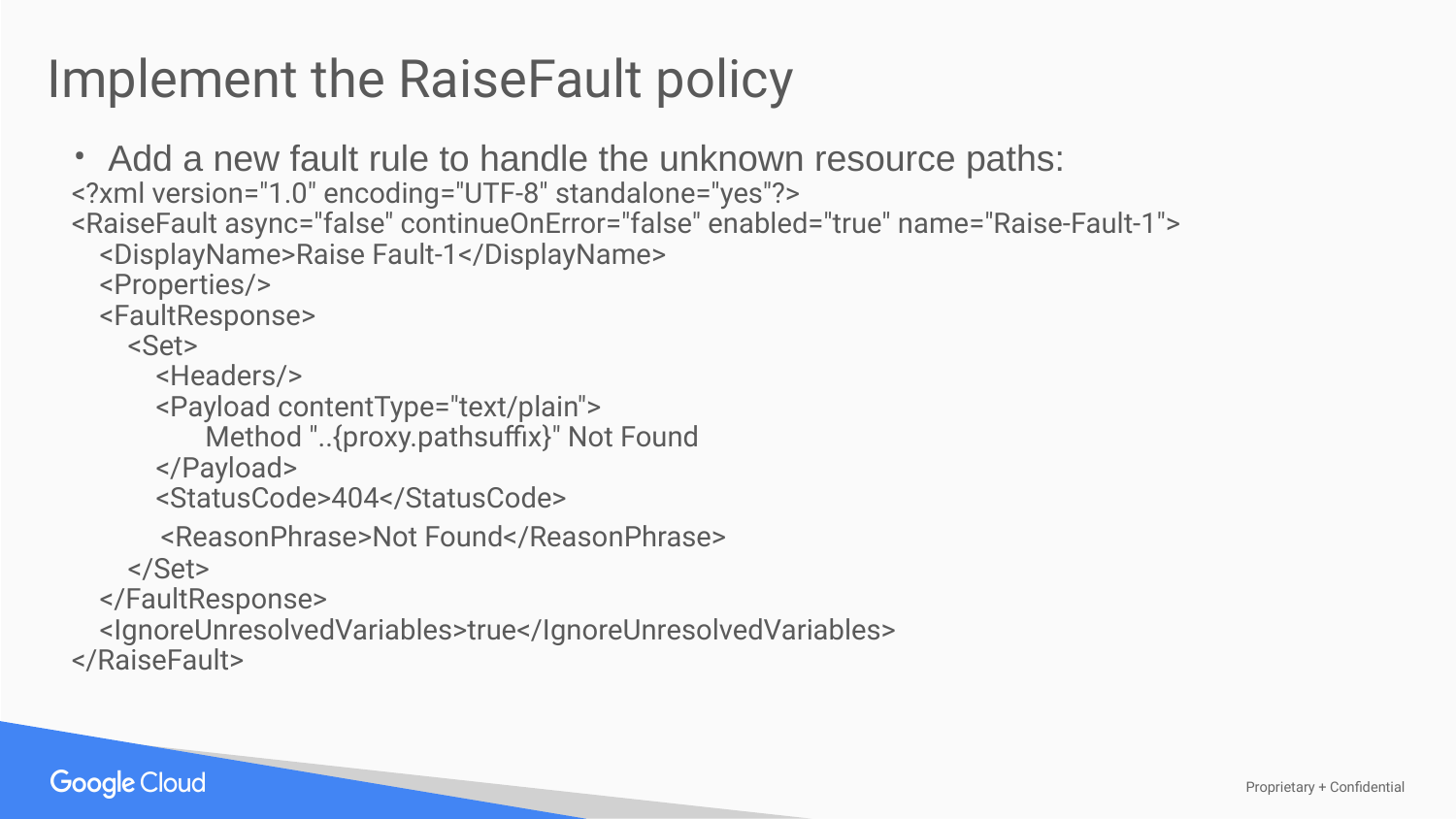

Implement the RaiseFault policy
Add a new fault rule to handle the unknown resource paths:
<?xml version="1.0" encoding="UTF-8" standalone="yes"?>
<RaiseFault async="false" continueOnError="false" enabled="true" name="Raise-Fault-1">
    <DisplayName>Raise Fault-1</DisplayName>
    <Properties/>
    <FaultResponse>
        <Set>
            <Headers/>
            <Payload contentType="text/plain">
                   Method "..{proxy.pathsuffix}" Not Found
            </Payload>
            <StatusCode>404</StatusCode>
    <ReasonPhrase>Not Found</ReasonPhrase>
        </Set>
    </FaultResponse>
    <IgnoreUnresolvedVariables>true</IgnoreUnresolvedVariables>
</RaiseFault>